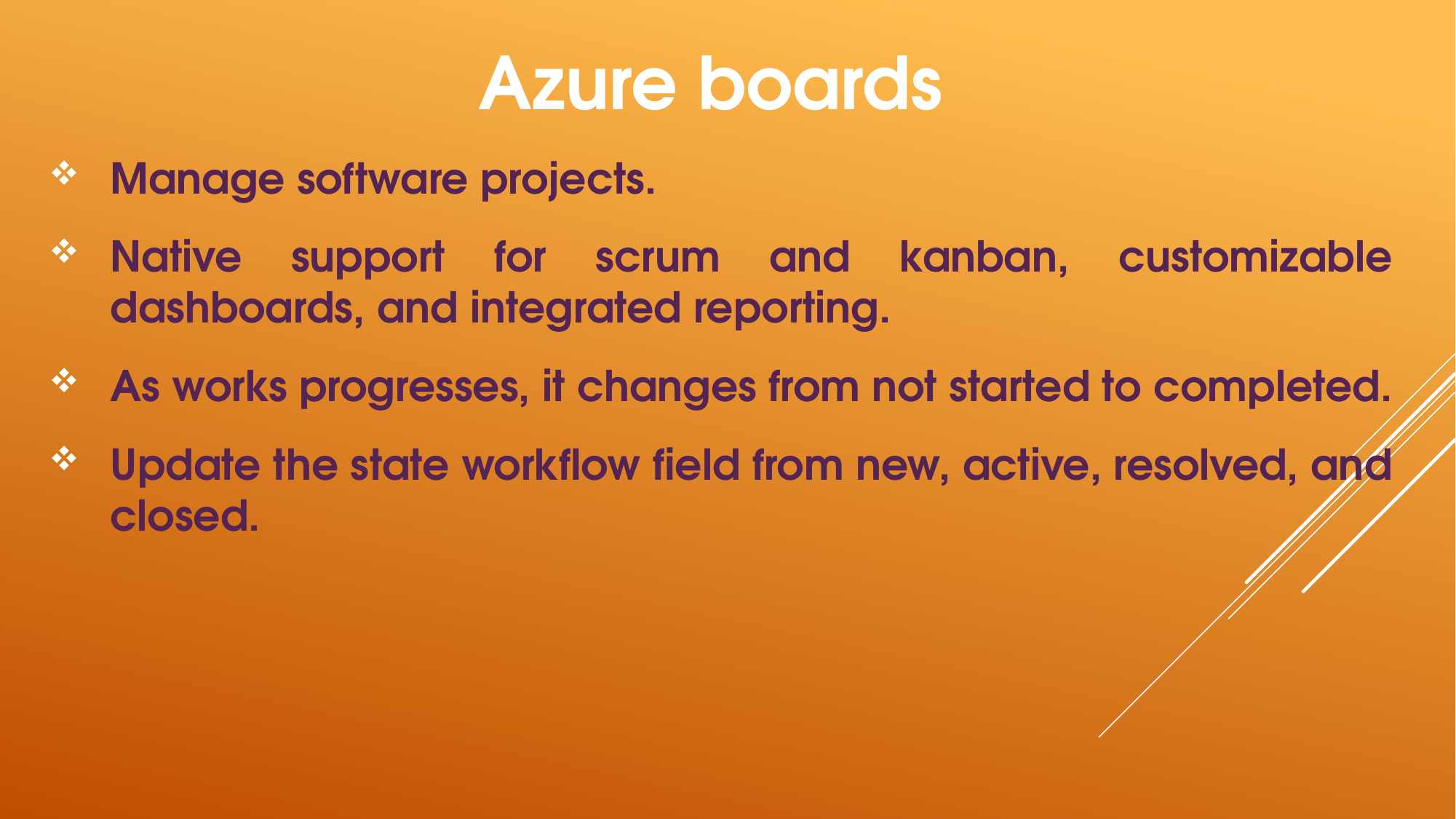

Azure boards
Manage software projects.
Native support for scrum and kanban, customizable dashboards, and integrated reporting.
As works progresses, it changes from not started to completed.
Update the state workflow field from new, active, resolved, and closed.